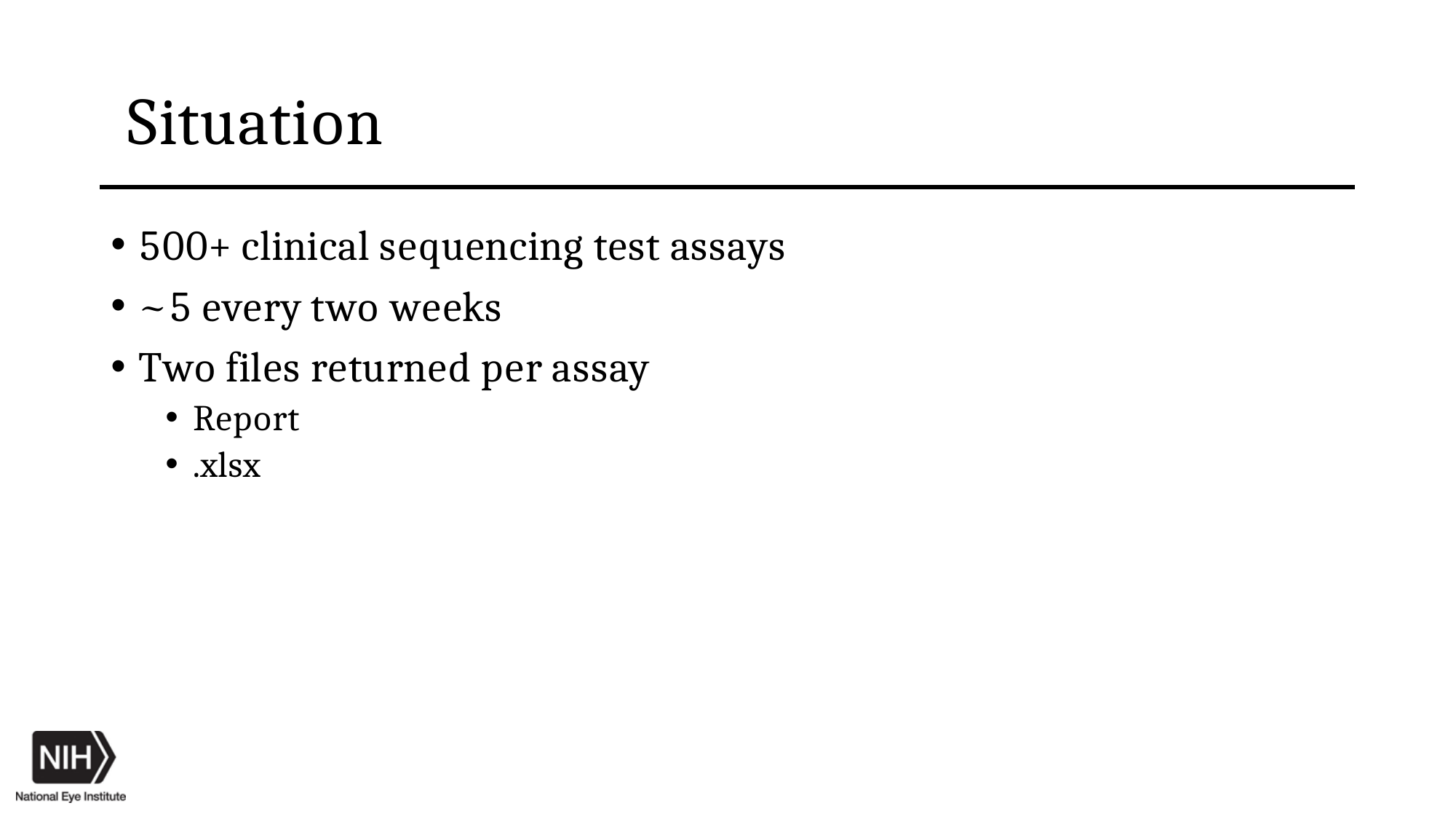

# Situation
500+ clinical sequencing test assays
~5 every two weeks
Two files returned per assay
Report
.xlsx